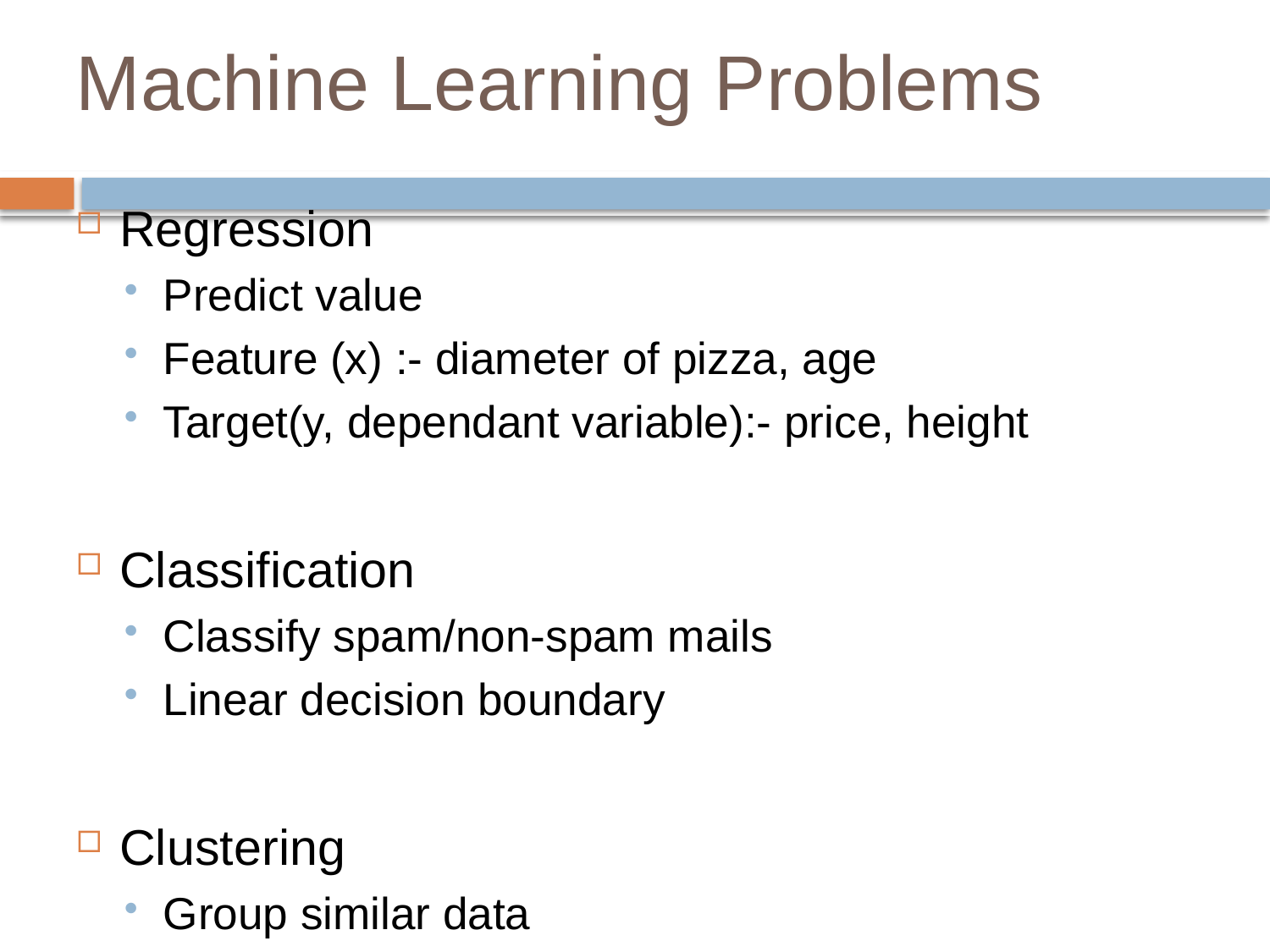

# Machine Learning Problems
Regression
Predict value
Feature (x) :- diameter of pizza, age
Target(y, dependant variable):- price, height

Classification
Classify spam/non-spam mails
Linear decision boundary

Clustering
Group similar data